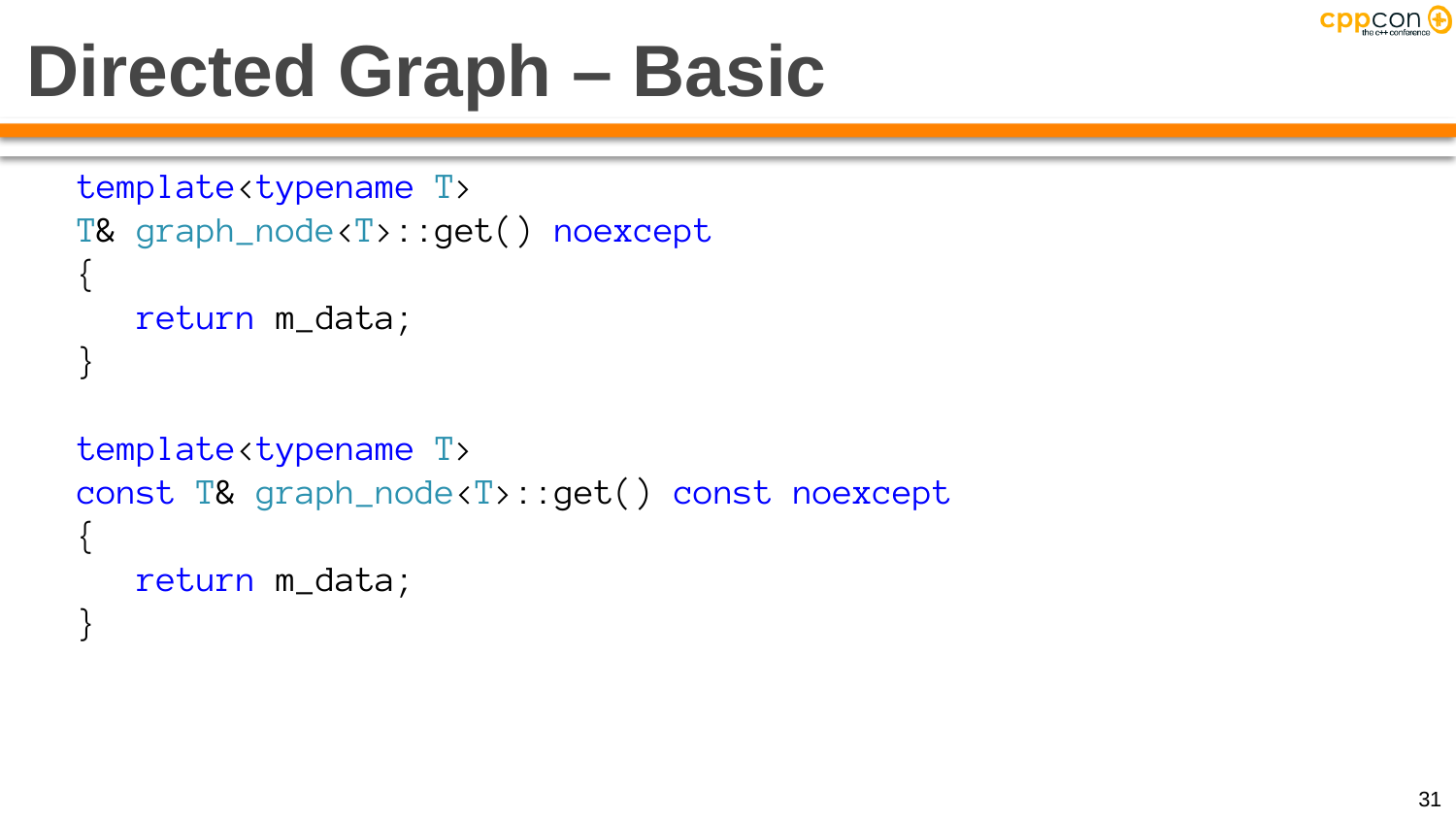

# Directed Graph – Basic
template<typename T>
T& graph_node<T>::get() noexcept
{
   return m_data;
}

template<typename T>
const T& graph_node<T>::get() const noexcept
{
   return m_data;
}